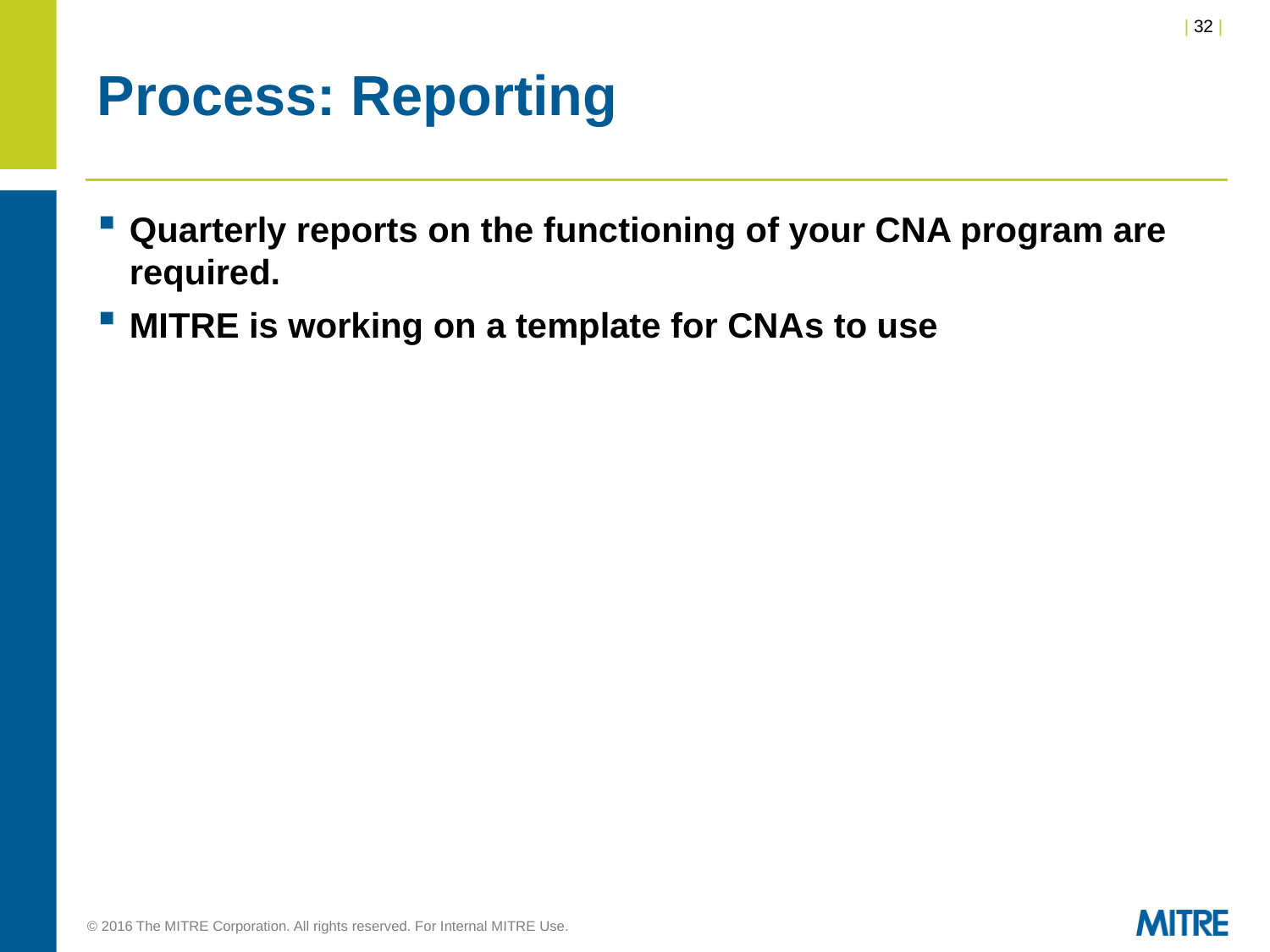

# Process: Reporting
Quarterly reports on the functioning of your CNA program are required.
MITRE is working on a template for CNAs to use